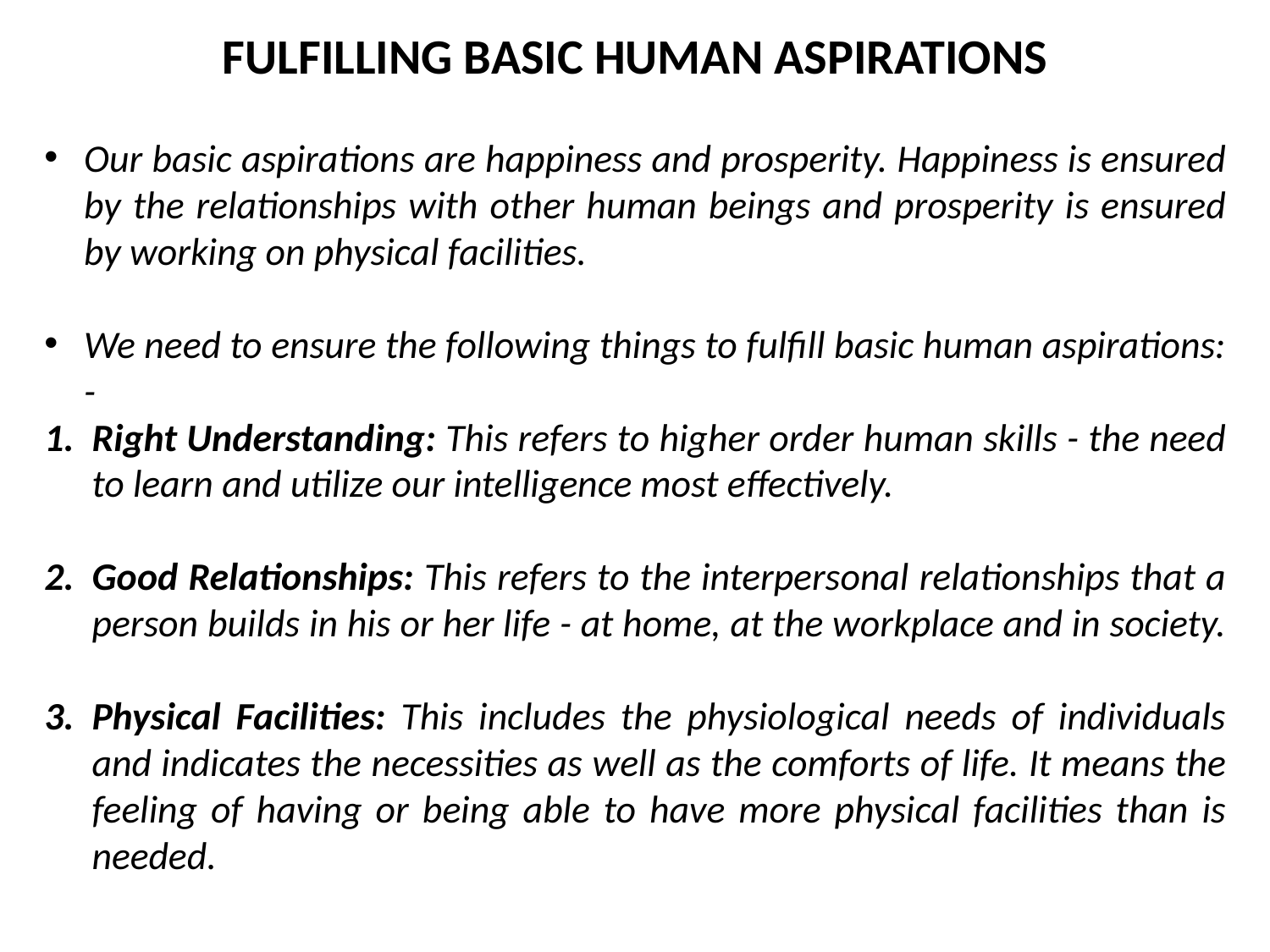

FULFILLING BASIC HUMAN ASPIRATIONS
Our basic aspirations are happiness and prosperity. Happiness is ensured by the relationships with other human beings and prosperity is ensured by working on physical facilities.

We need to ensure the following things to fulfill basic human aspirations: -
Right Understanding: This refers to higher order human skills - the need to learn and utilize our intelligence most effectively.

Good Relationships: This refers to the interpersonal relationships that a person builds in his or her life - at home, at the workplace and in society.

Physical Facilities: This includes the physiological needs of individuals and indicates the necessities as well as the comforts of life. It means the feeling of having or being able to have more physical facilities than is needed.